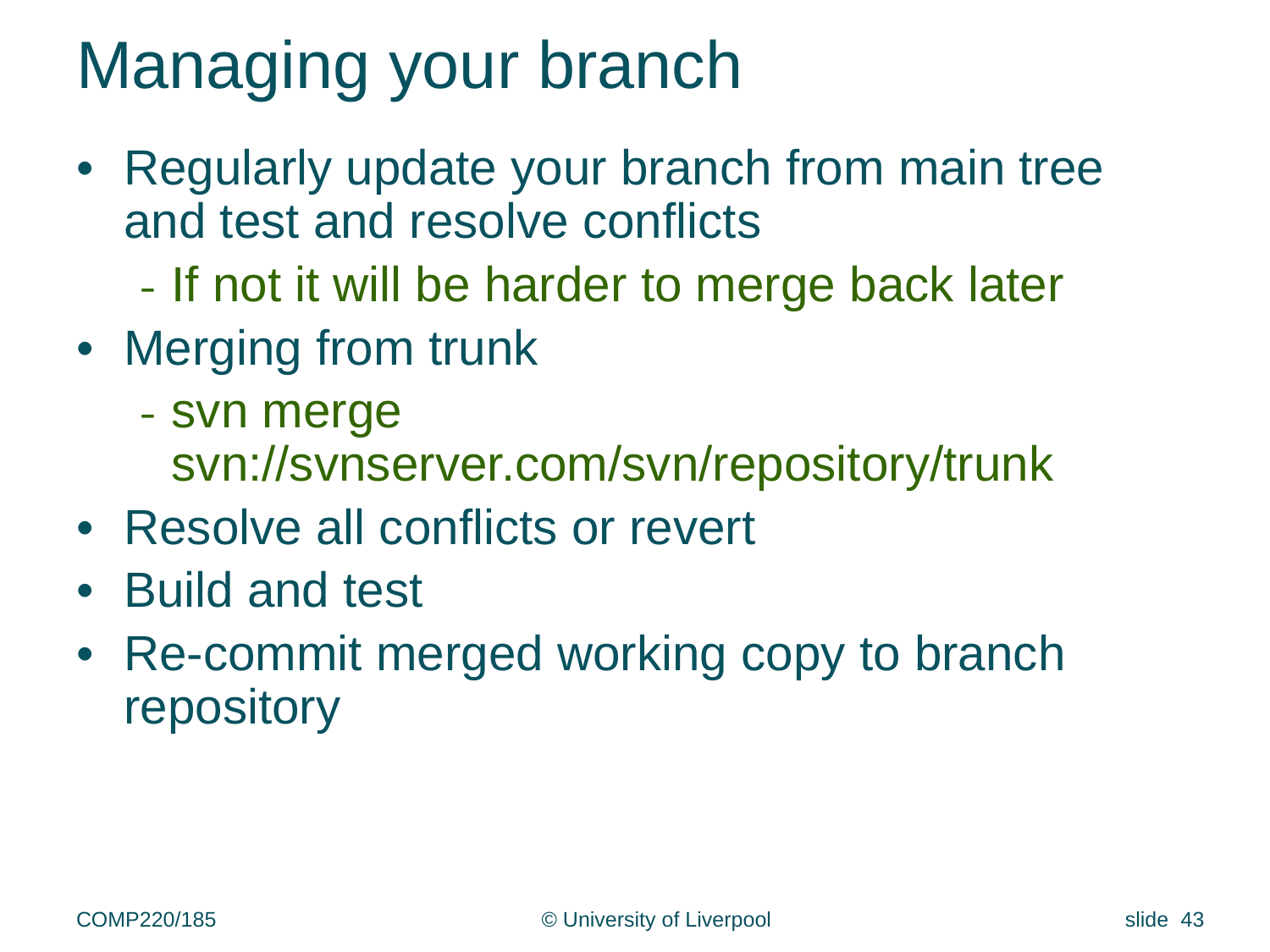

# Managing your branch
Regularly update your branch from main tree and test and resolve conflicts
If not it will be harder to merge back later
Merging from trunk
svn merge svn://svnserver.com/svn/repository/trunk
Resolve all conflicts or revert
Build and test
Re-commit merged working copy to branch repository

COMP220/185
© University of Liverpool
slide  43